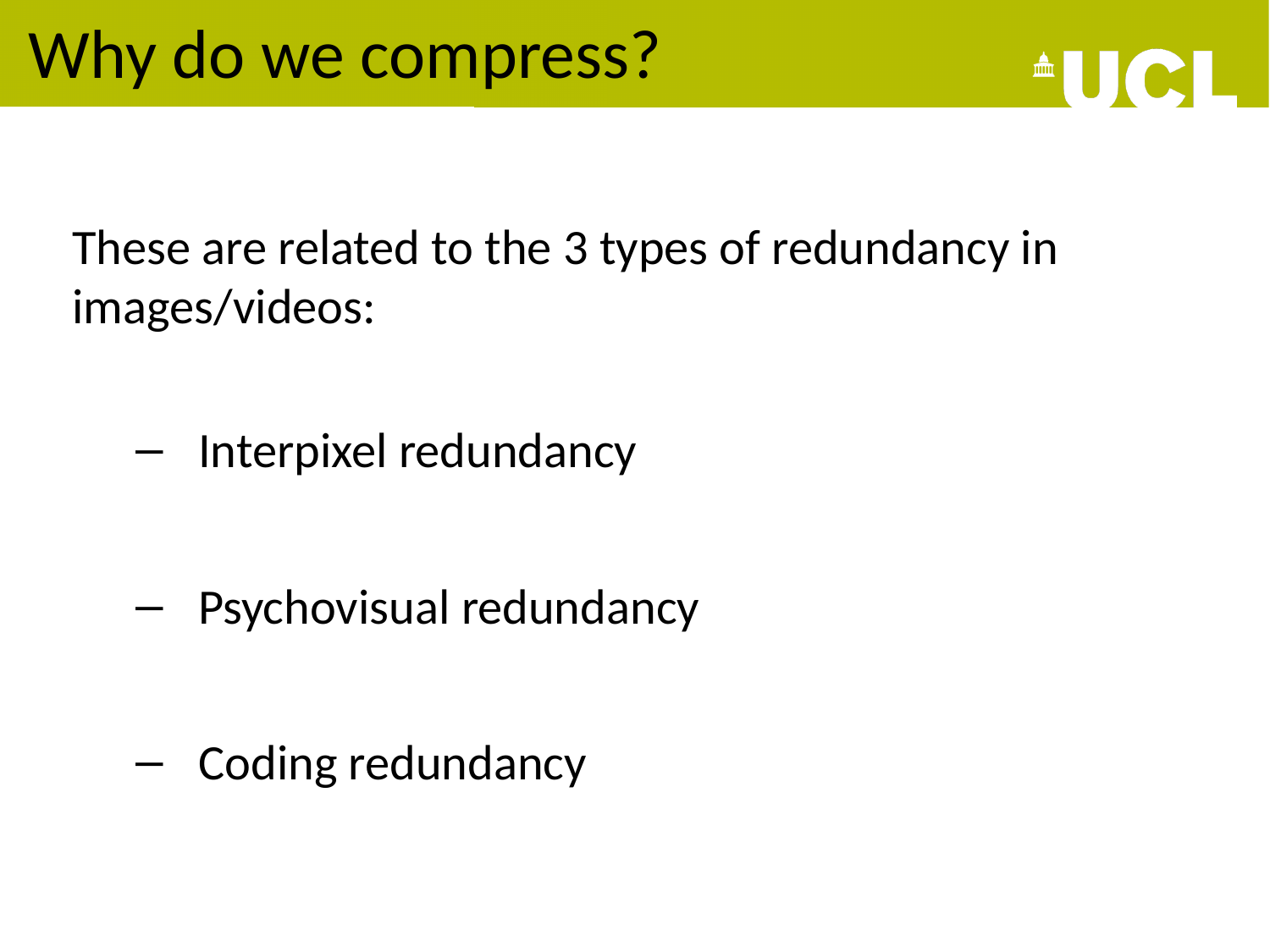

# Why do we compress?
These are related to the 3 types of redundancy in images/videos:

Interpixel redundancy

Psychovisual redundancy

Coding redundancy